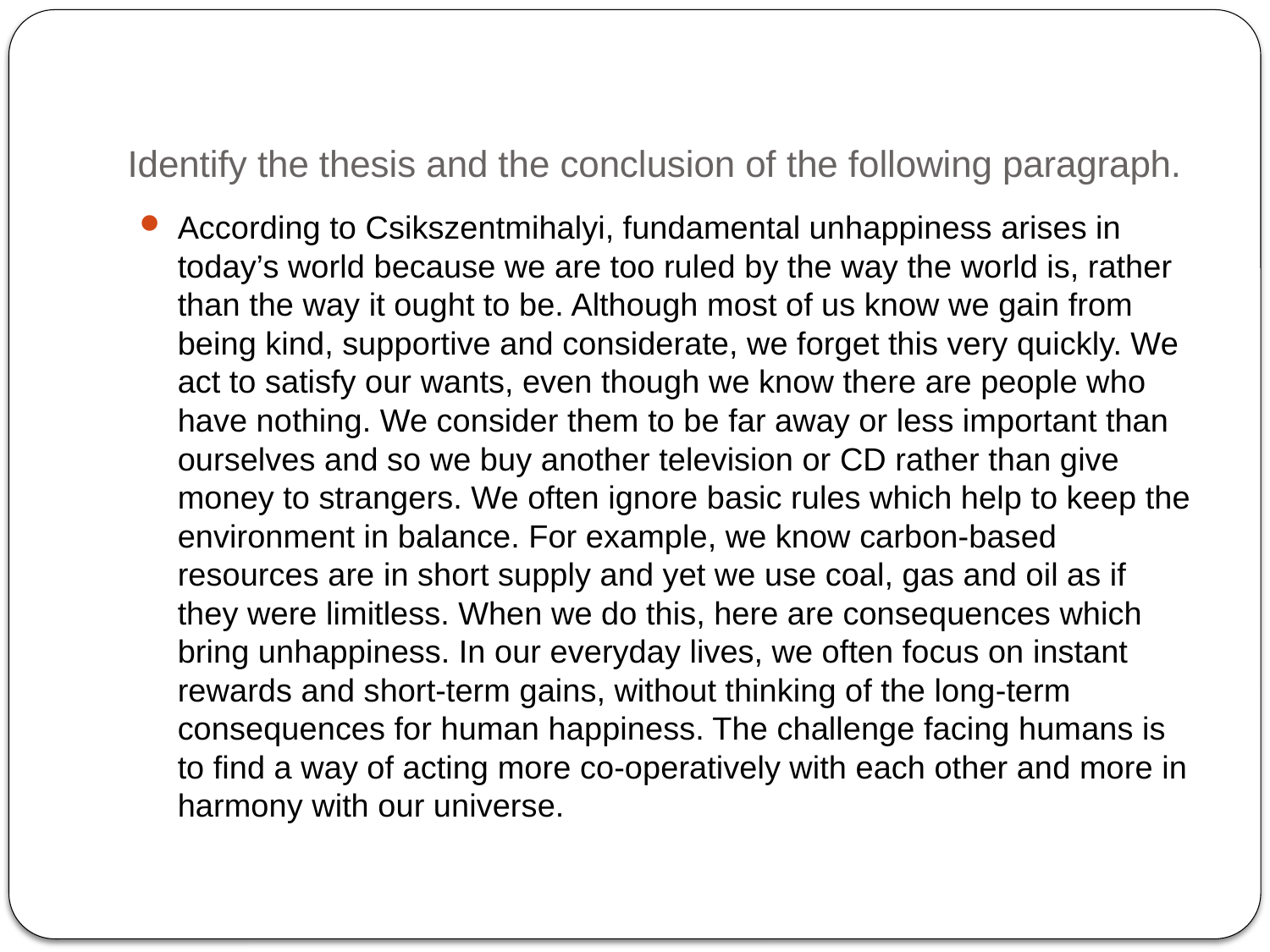

# Identify the thesis and the conclusion of the following paragraph.
According to Csikszentmihalyi, fundamental unhappiness arises in today’s world because we are too ruled by the way the world is, rather than the way it ought to be. Although most of us know we gain from being kind, supportive and considerate, we forget this very quickly. We act to satisfy our wants, even though we know there are people who have nothing. We consider them to be far away or less important than ourselves and so we buy another television or CD rather than give money to strangers. We often ignore basic rules which help to keep the environment in balance. For example, we know carbon-based resources are in short supply and yet we use coal, gas and oil as if they were limitless. When we do this, here are consequences which bring unhappiness. In our everyday lives, we often focus on instant rewards and short-term gains, without thinking of the long-term consequences for human happiness. The challenge facing humans is to find a way of acting more co-operatively with each other and more in harmony with our universe.